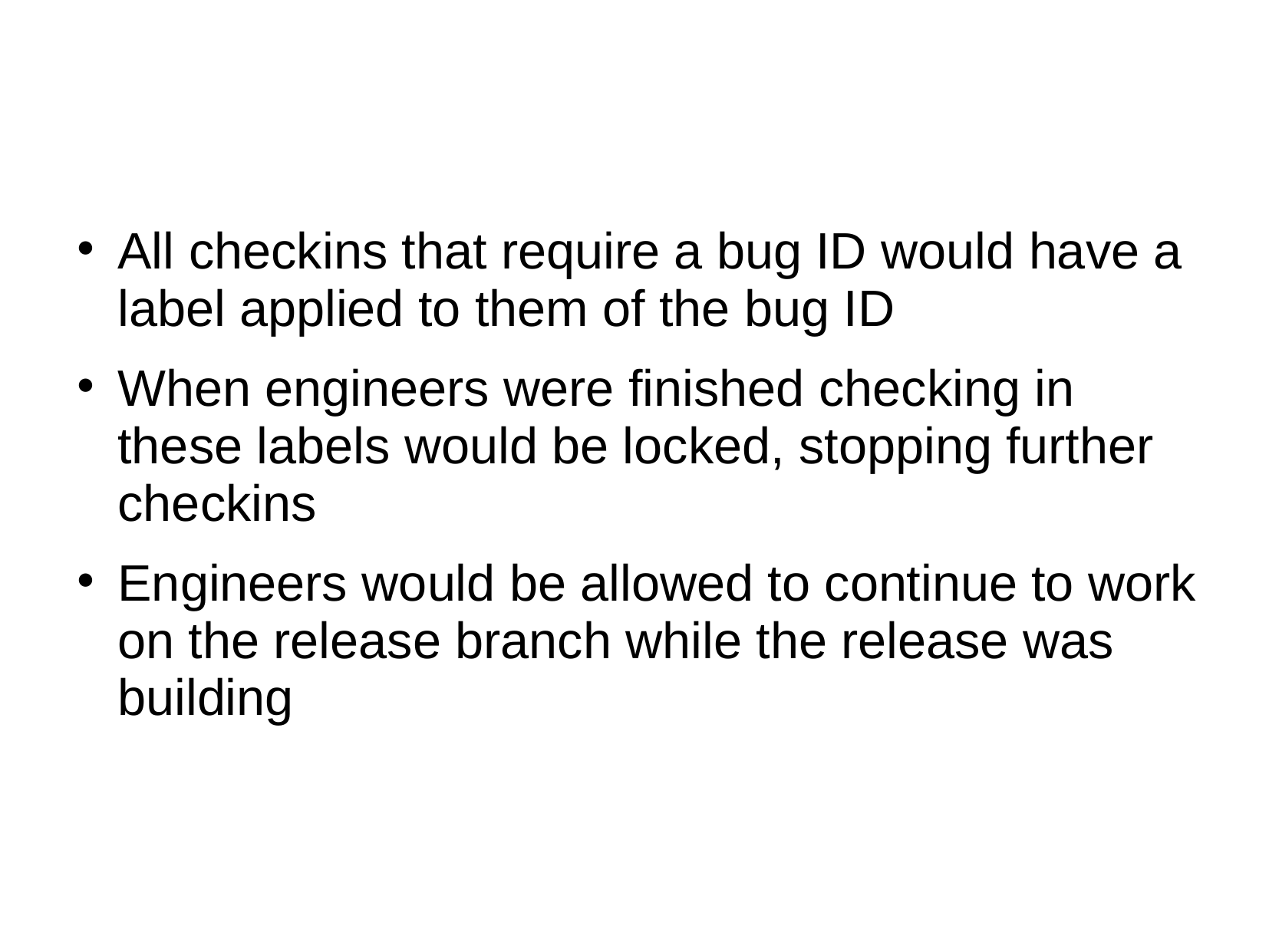

Assumptions
All checkins that require a bug ID would have a label applied to them of the bug ID
When engineers were finished checking in these labels would be locked, stopping further checkins
Engineers would be allowed to continue to work on the release branch while the release was building